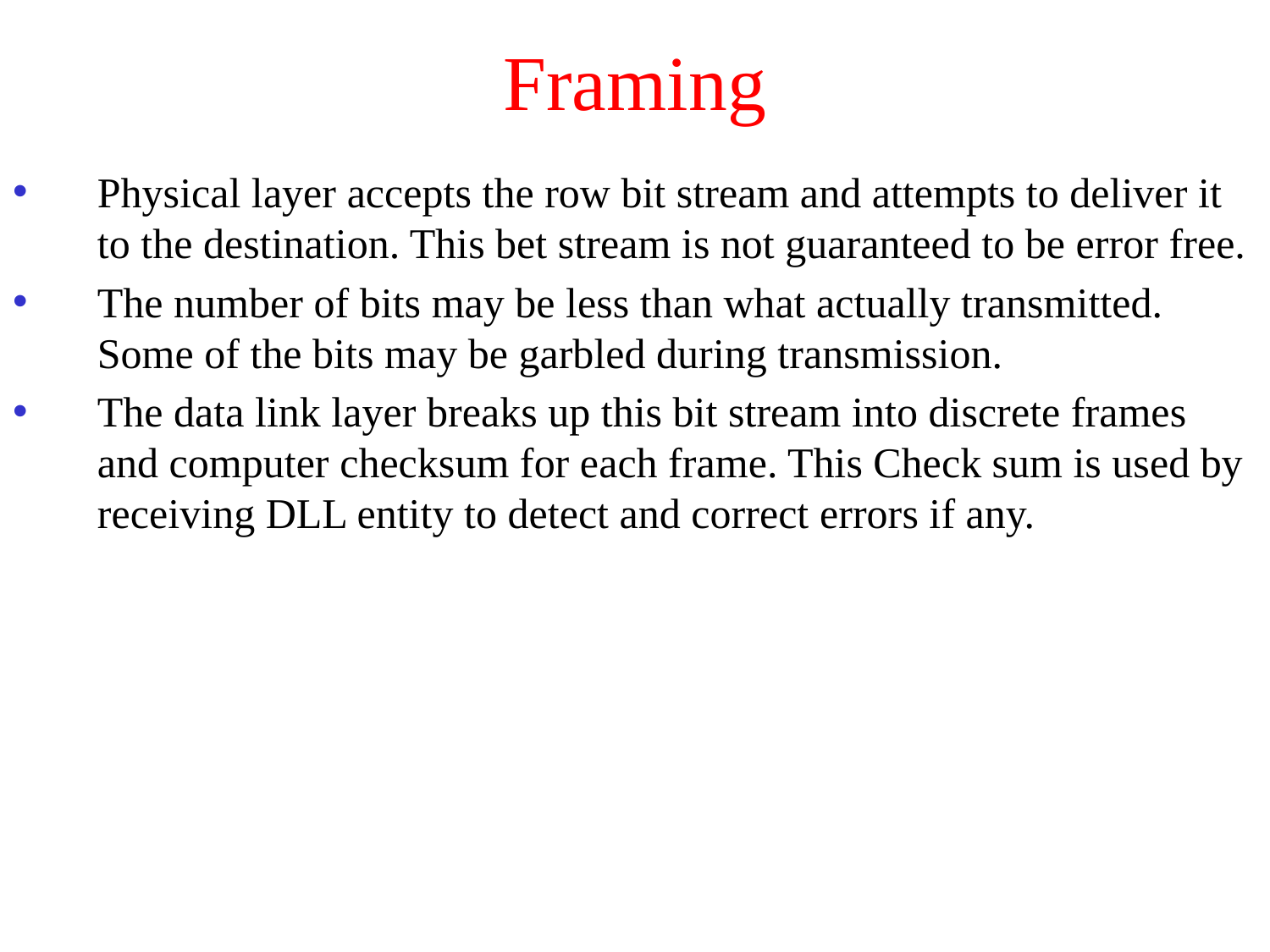

# Framing
Physical layer accepts the row bit stream and attempts to deliver it to the destination. This bet stream is not guaranteed to be error free.
The number of bits may be less than what actually transmitted. Some of the bits may be garbled during transmission.
The data link layer breaks up this bit stream into discrete frames and computer checksum for each frame. This Check sum is used by receiving DLL entity to detect and correct errors if any.